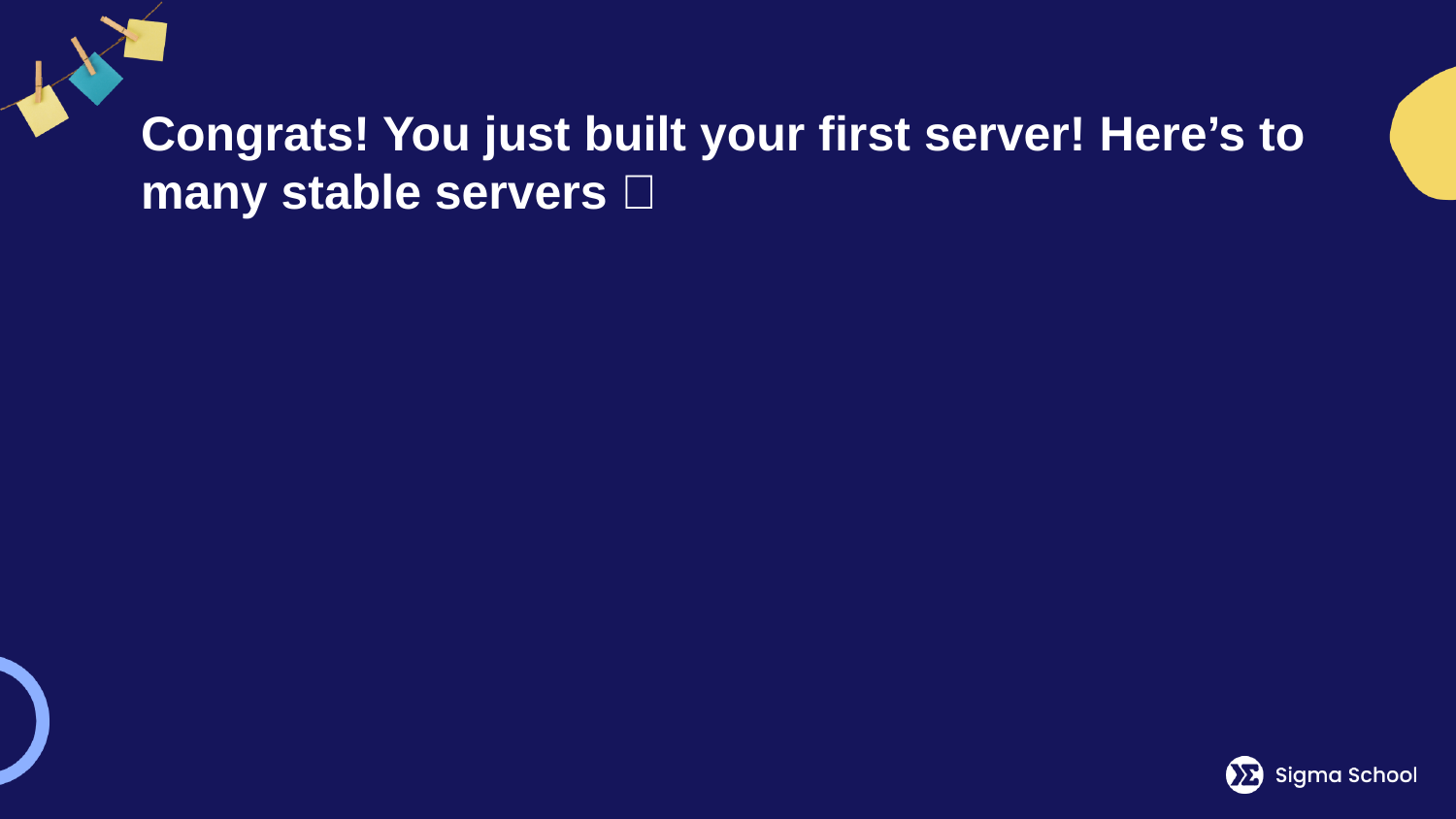

# Congrats! You just built your first server! Here’s to many stable servers 🥳